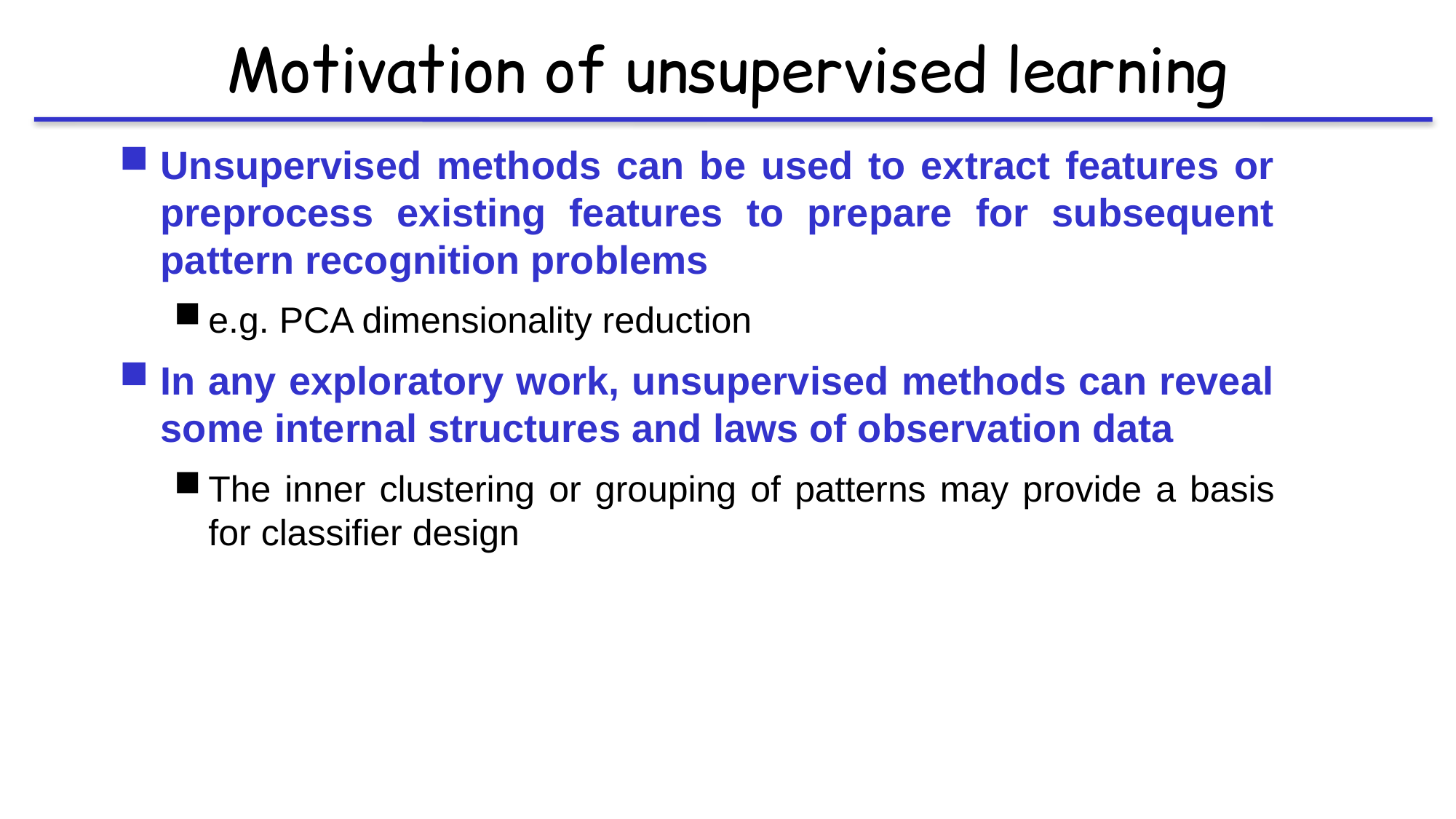

# Motivation of unsupervised learning
Unsupervised methods can be used to extract features or preprocess existing features to prepare for subsequent pattern recognition problems
e.g. PCA dimensionality reduction
In any exploratory work, unsupervised methods can reveal some internal structures and laws of observation data
The inner clustering or grouping of patterns may provide a basis for classifier design